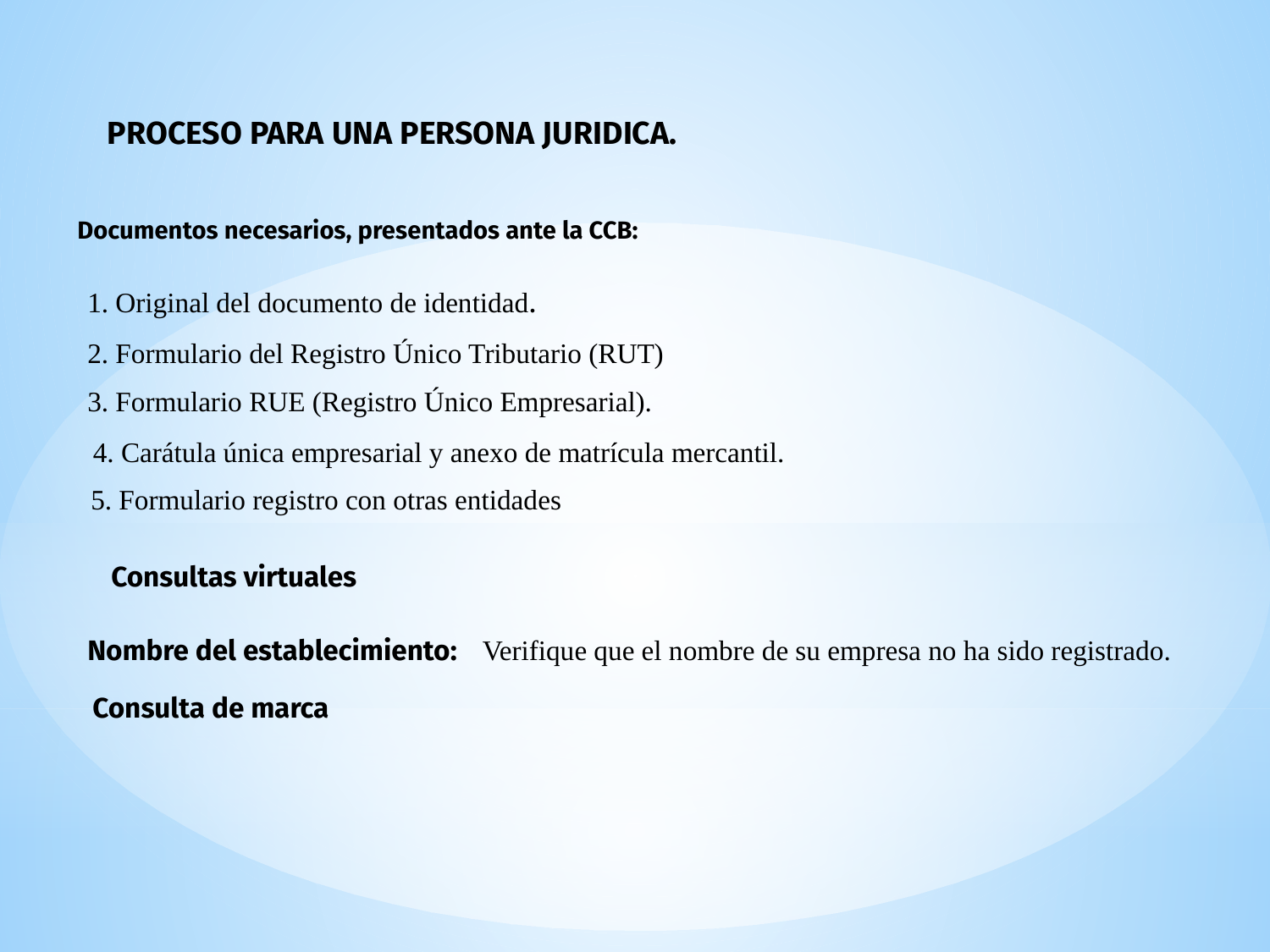

PROCESO PARA UNA PERSONA JURIDICA.
Documentos necesarios, presentados ante la CCB:
1. Original del documento de identidad.
2. Formulario del Registro Único Tributario (RUT)
3. Formulario RUE (Registro Único Empresarial).
4. Carátula única empresarial y anexo de matrícula mercantil.
5. Formulario registro con otras entidades
Consultas virtuales
Nombre del establecimiento:
Verifique que el nombre de su empresa no ha sido registrado.
Consulta de marca